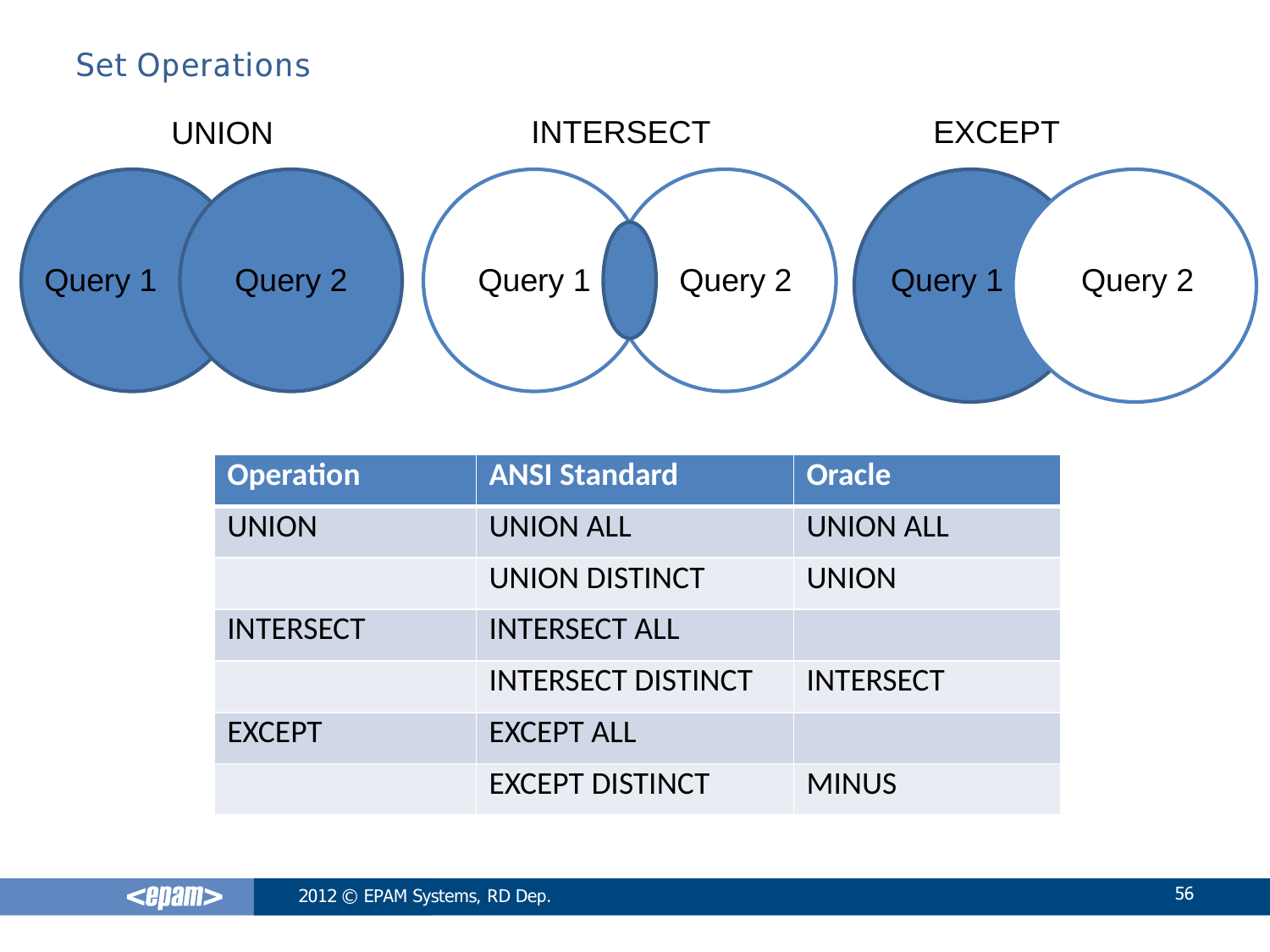

# Set Operations
UNION
INTERSECT
EXCEPT

Query 1

Query 2

Query 1

Query 2

Query 1

Query 2

| Operation | ANSI Standard | Oracle |
| --- | --- | --- |
| UNION | UNION ALL | UNION ALL |
|  | UNION DISTINCT | UNION |
| INTERSECT | INTERSECT ALL |  |
|  | INTERSECT DISTINCT | INTERSECT |
| EXCEPT | EXCEPT ALL |  |
|  | EXCEPT DISTINCT | MINUS |
56
2012 © EPAM Systems, RD Dep.